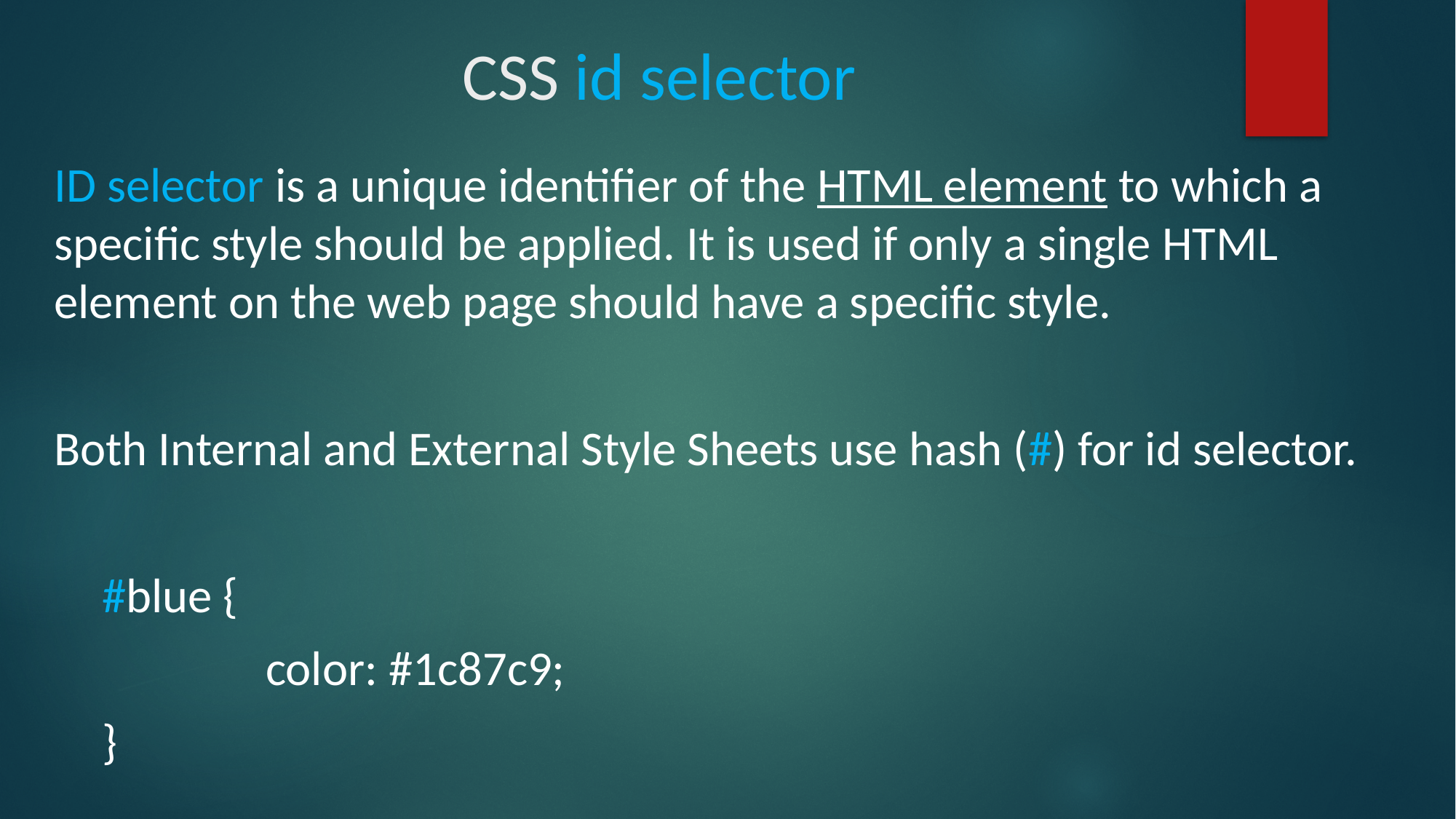

# CSS id selector
ID selector is a unique identifier of the HTML element to which a specific style should be applied. It is used if only a single HTML element on the web page should have a specific style.

Both Internal and External Style Sheets use hash (#) for id selector.

#blue {
	color: #1c87c9;
}